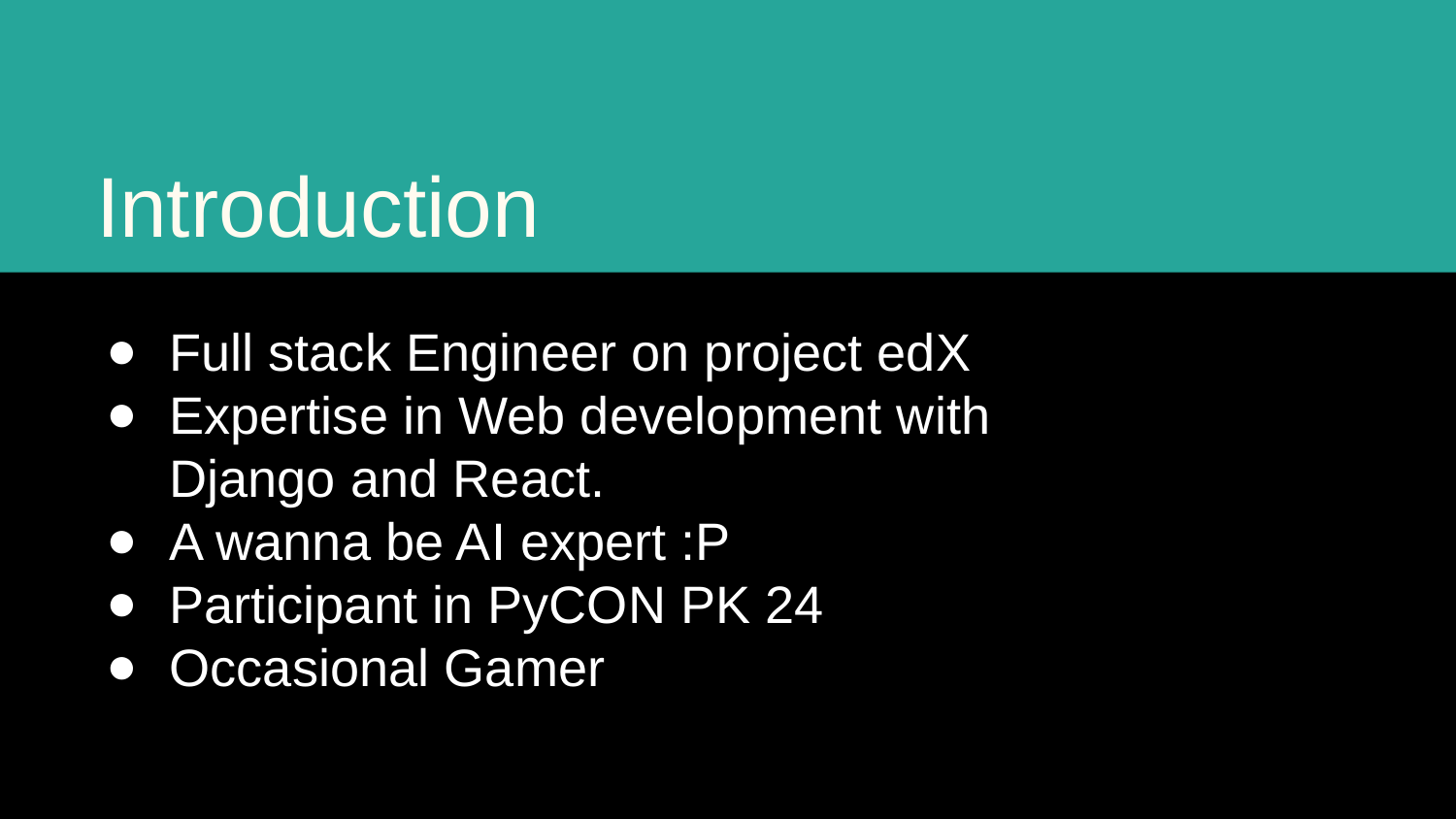

# Introduction
Full stack Engineer on project edX
Expertise in Web development with Django and React.
A wanna be AI expert :P
Participant in PyCON PK 24
Occasional Gamer